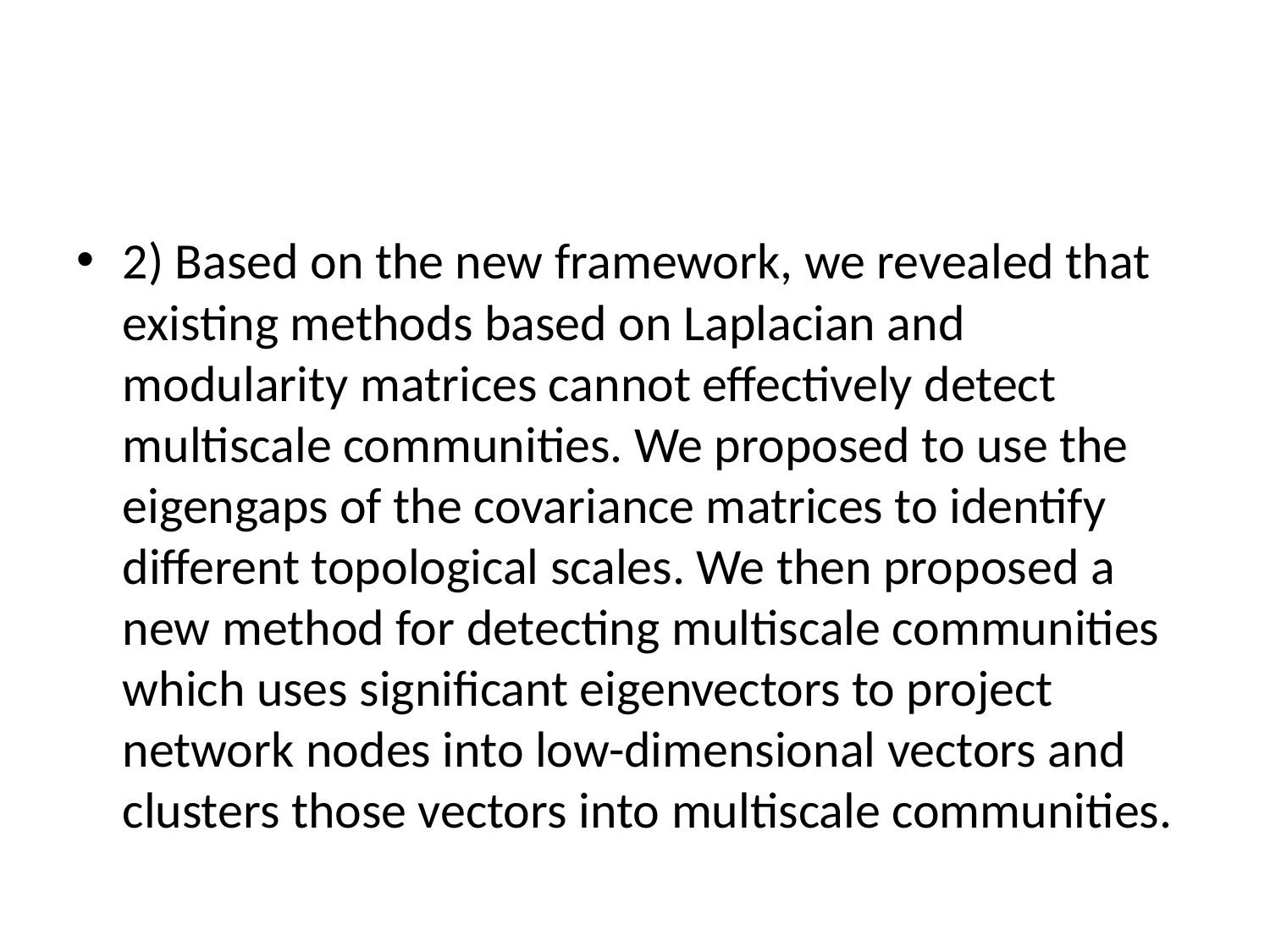

2) Based on the new framework, we revealed that existing methods based on Laplacian and modularity matrices cannot eﬀectively detect multiscale communities. We proposed to use the eigengaps of the covariance matrices to identify diﬀerent topological scales. We then proposed a new method for detecting multiscale communities which uses signiﬁcant eigenvectors to project network nodes into low-dimensional vectors and clusters those vectors into multiscale communities.